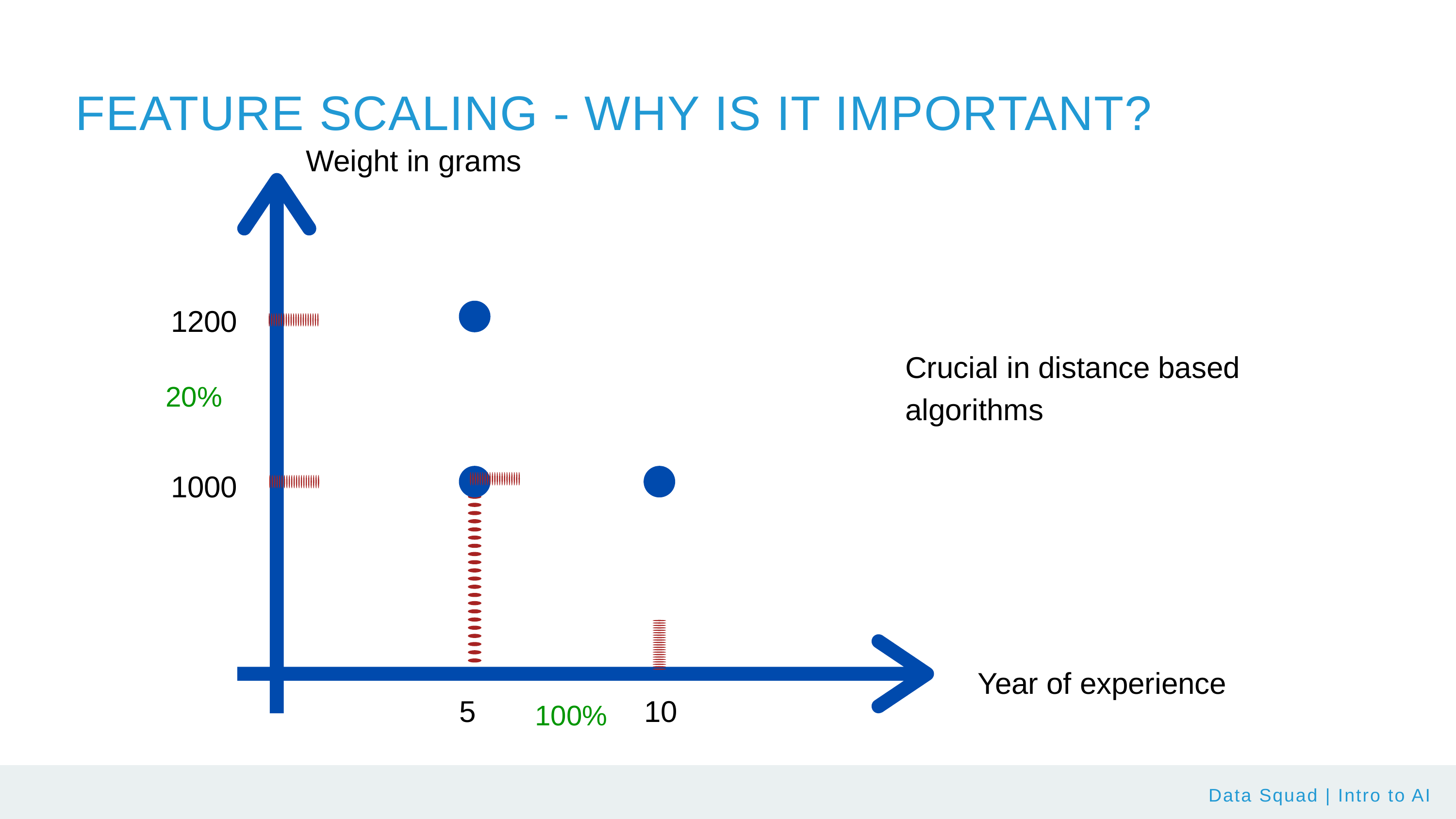

FEATURE SCALING - WHY IS IT IMPORTANT?
Weight in grams

1200

Crucial in distance based algorithms
20%

1000

Year of experience
5

10
100%

Data Squad | Intro to AI